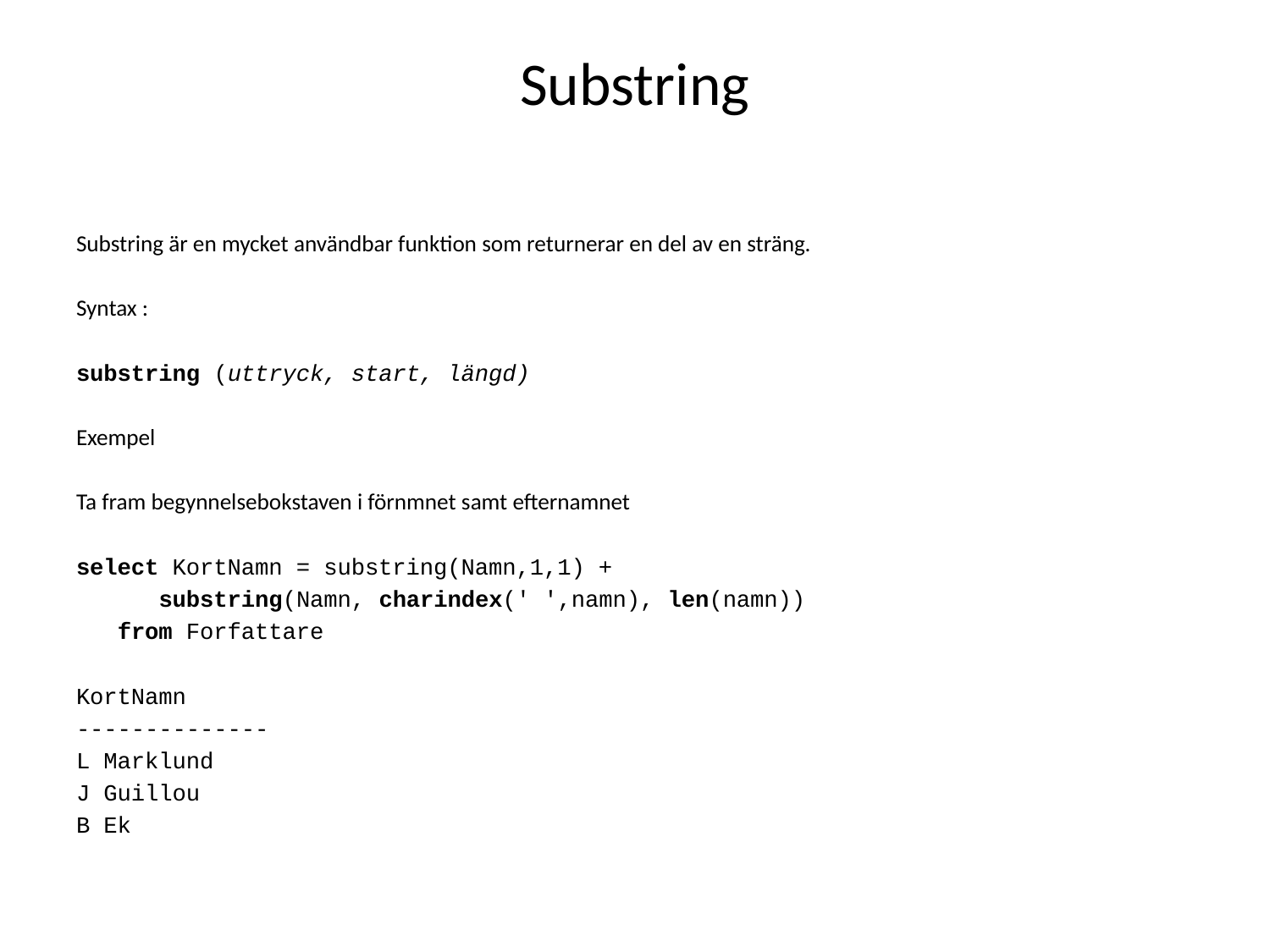

# Substring
Substring är en mycket användbar funktion som returnerar en del av en sträng.

Syntax :

substring (uttryck, start, längd)

Exempel

Ta fram begynnelsebokstaven i förnmnet samt efternamnet

select KortNamn = substring(Namn,1,1) +
      substring(Namn, charindex(' ',namn), len(namn))
   from Forfattare

KortNamn
--------------
L Marklund
J Guillou
B Ek